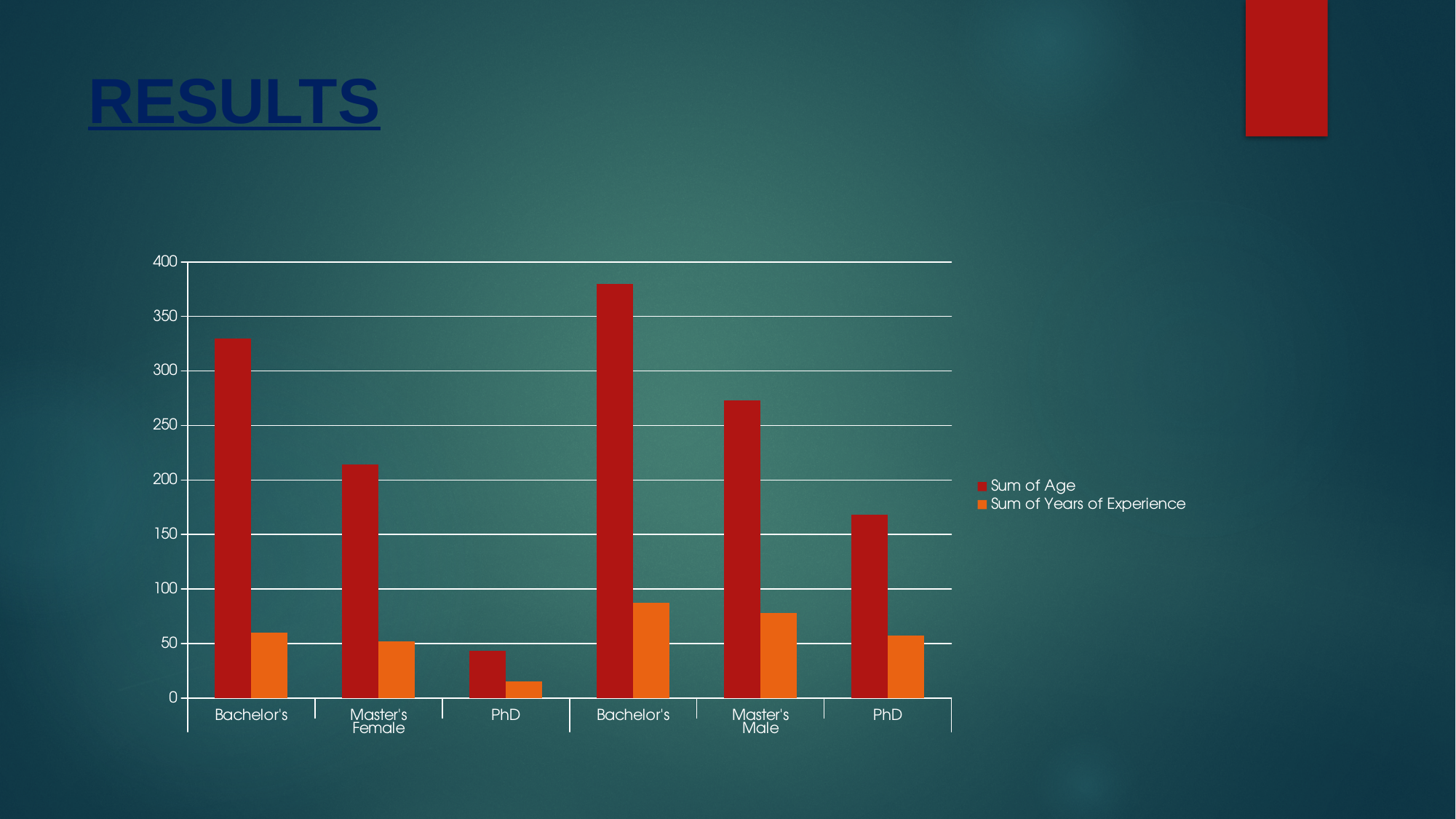

# RESULTS

### Chart

| Category | Sum of Age | Sum of Years of Experience |
|---|---|---|
| Bachelor's | 330.0 | 60.0 |
| Master's | 214.0 | 52.0 |
| PhD | 43.0 | 15.0 |
| Bachelor's | 380.0 | 87.0 |
| Master's | 273.0 | 78.0 |
| PhD | 168.0 | 57.0 |